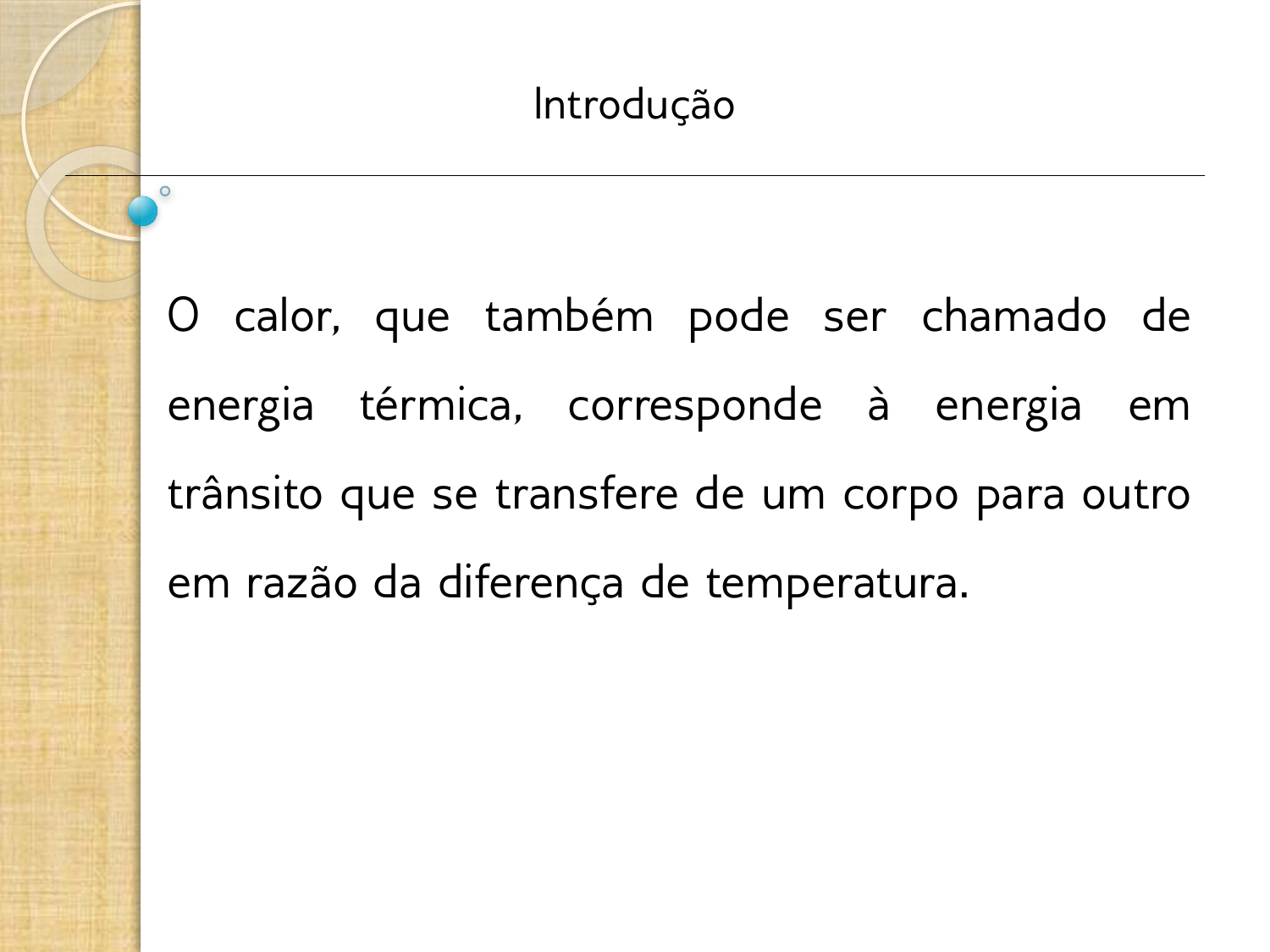

Introdução
O calor, que também pode ser chamado de energia térmica, corresponde à energia em trânsito que se transfere de um corpo para outro em razão da diferença de temperatura.